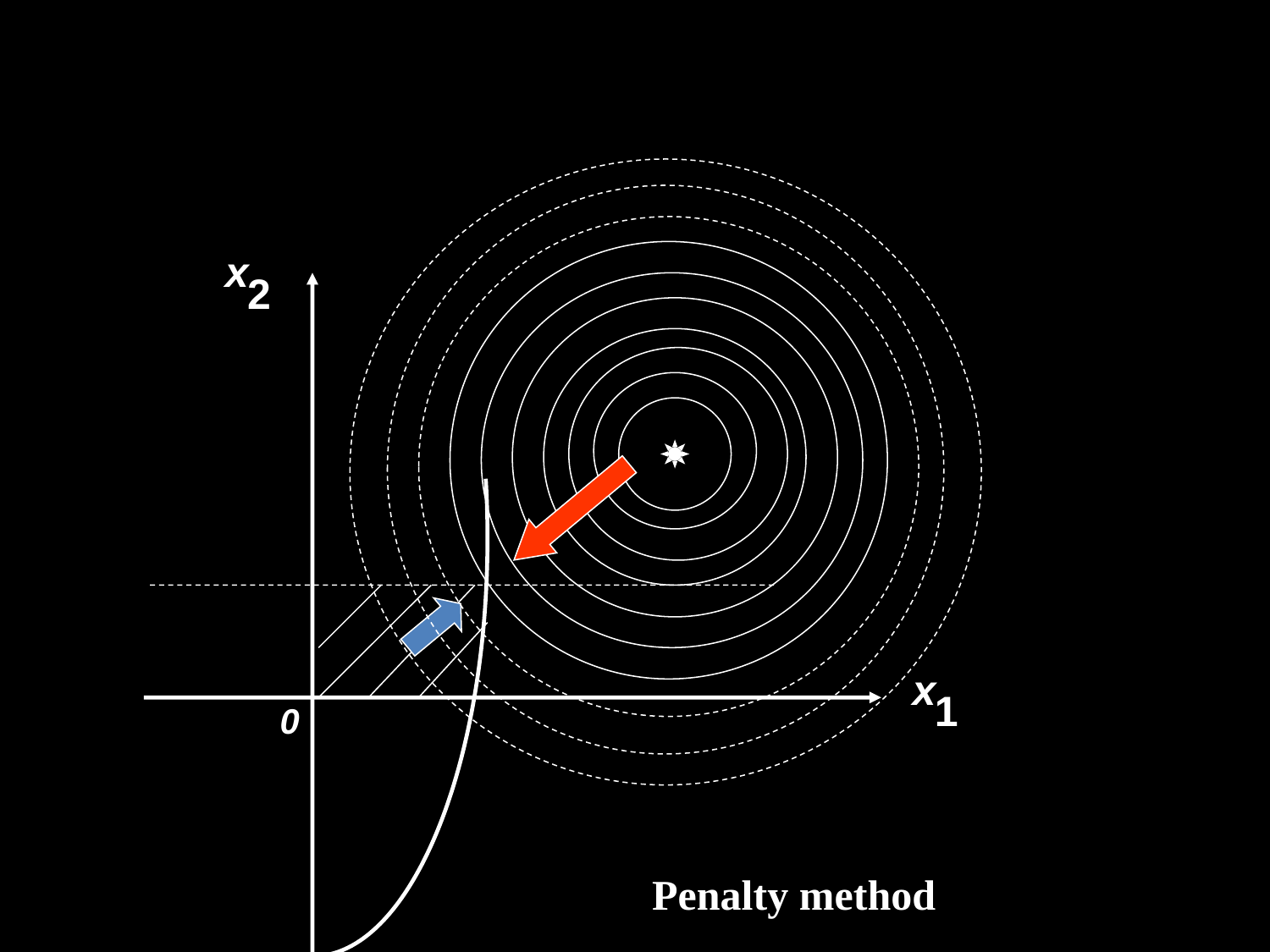

x

2

x
1
0

Penalty method